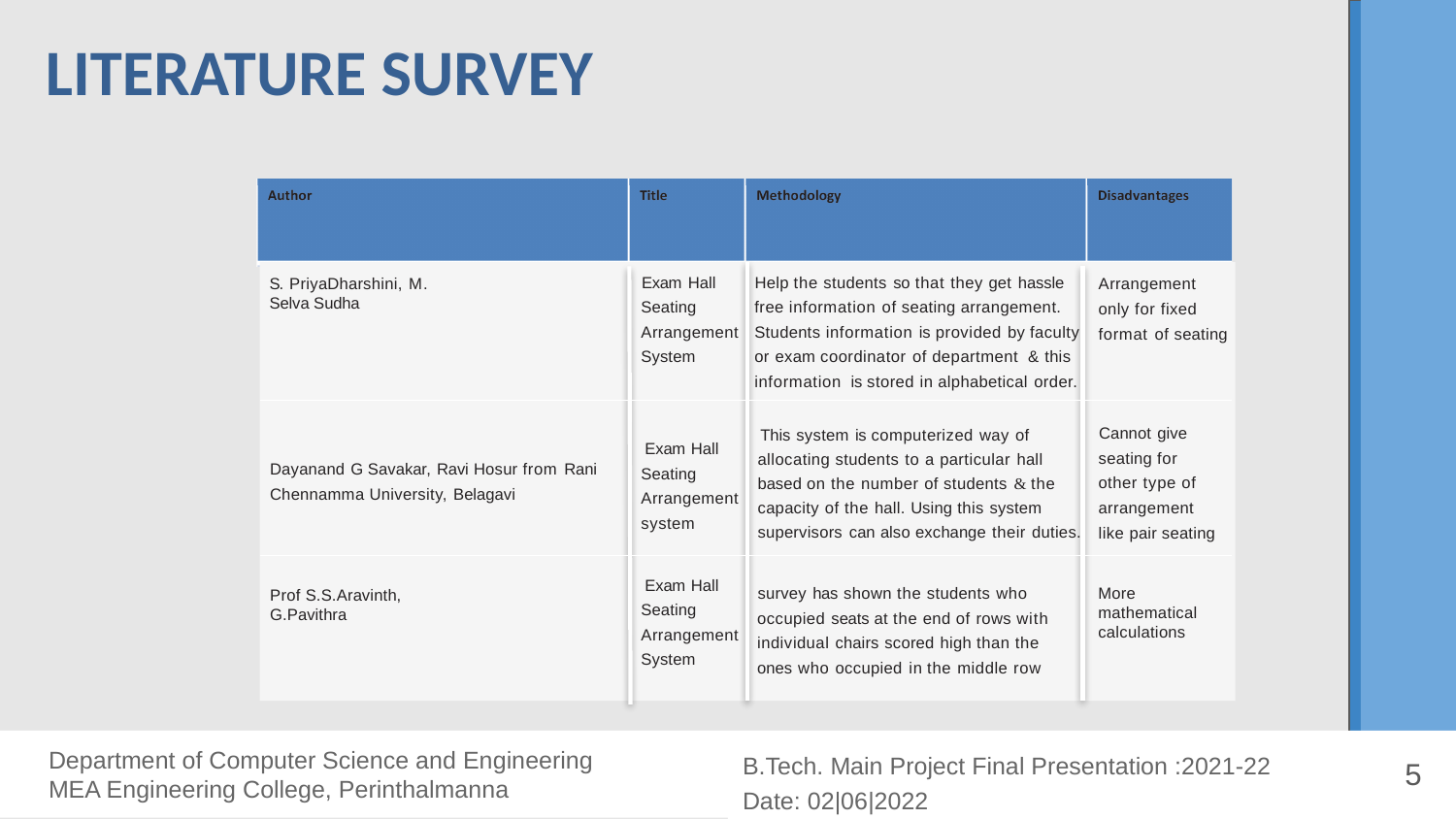

LITERATURE SURVEY

Exam Hall Seating Arrangement System
Help the students so that they get hassle free information of seating arrangement. Students information is provided by faculty or exam coordinator of department  & this information  is stored in alphabetical order.
Arrangement  only for fixed format of seating
S. PriyaDharshini, M. Selva Sudha

Cannot give seating for other type of arrangement  like pair seating
This system is computerized way of allocating students to a particular hall based on the number of students & the capacity of the hall. Using this system supervisors can also exchange their duties.
Exam Hall Seating Arrangement system
Dayanand G Savakar, Ravi Hosur from Rani Chennamma University, Belagavi
Exam Hall Seating Arrangement System
survey has shown the students who occupied seats at the end of rows with individual chairs scored high than the ones who occupied in the middle row
More mathematical calculations
Prof S.S.Aravinth, G.Pavithra
     Department of Computer Science and Engineering
     MEA Engineering College, Perinthalmanna
B.Tech. Main Project Final Presentation :2021-22
Date: 02|06|2022
5